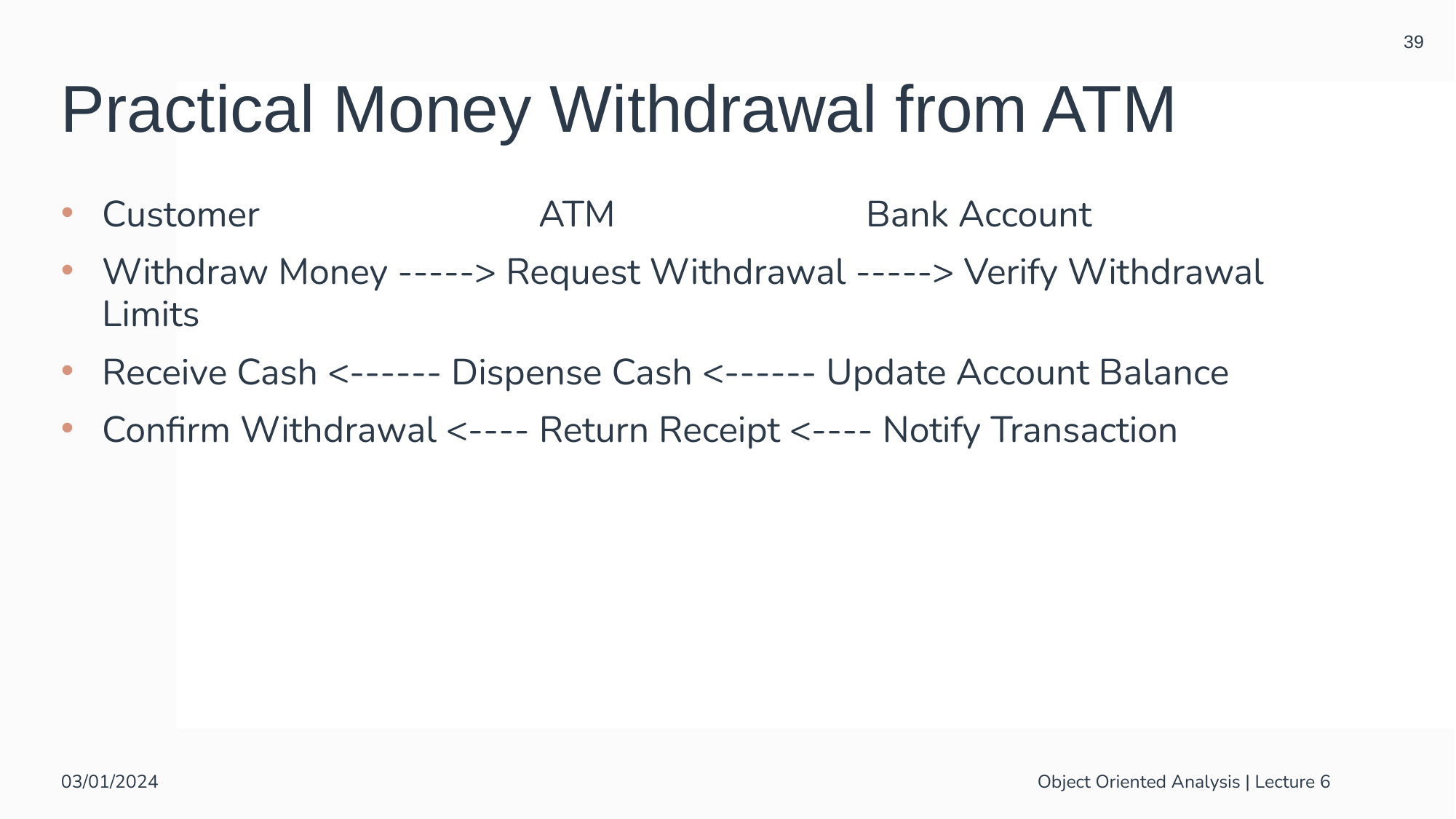

39
# Practical Money Withdrawal from ATM
Customer			ATM 			Bank Account
Withdraw Money -----> Request Withdrawal -----> Verify Withdrawal Limits
Receive Cash <------ Dispense Cash <------ Update Account Balance
Confirm Withdrawal <---- Return Receipt <---- Notify Transaction

03/01/2024
Object Oriented Analysis | Lecture 6